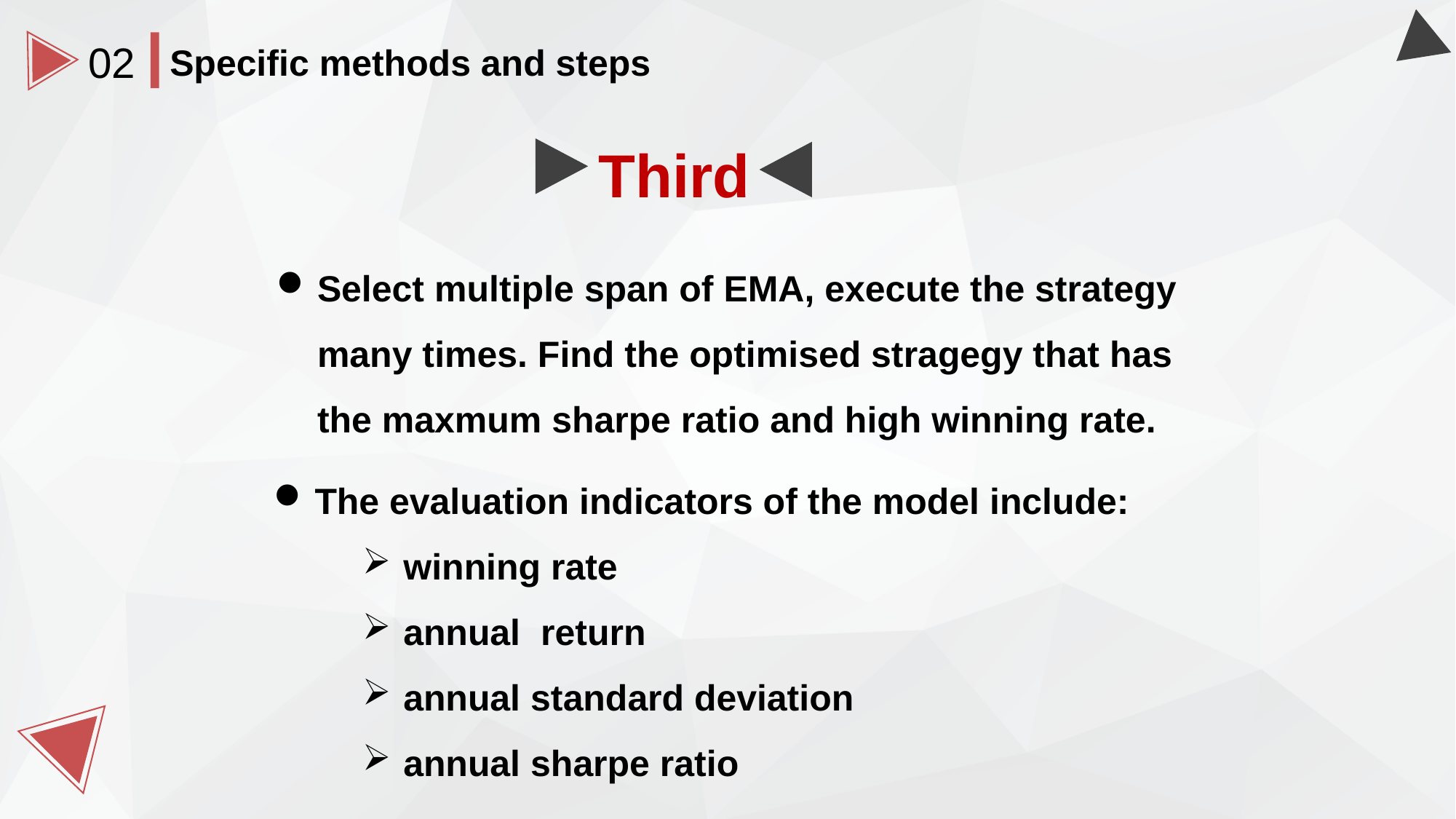

02

Specific methods and steps
Third

Select multiple span of EMA, execute the strategy many times. Find the optimised stragegy that has the maxmum sharpe ratio and high winning rate.
The evaluation indicators of the model include:
winning rate
annual  return
annual standard deviation
annual sharpe ratio